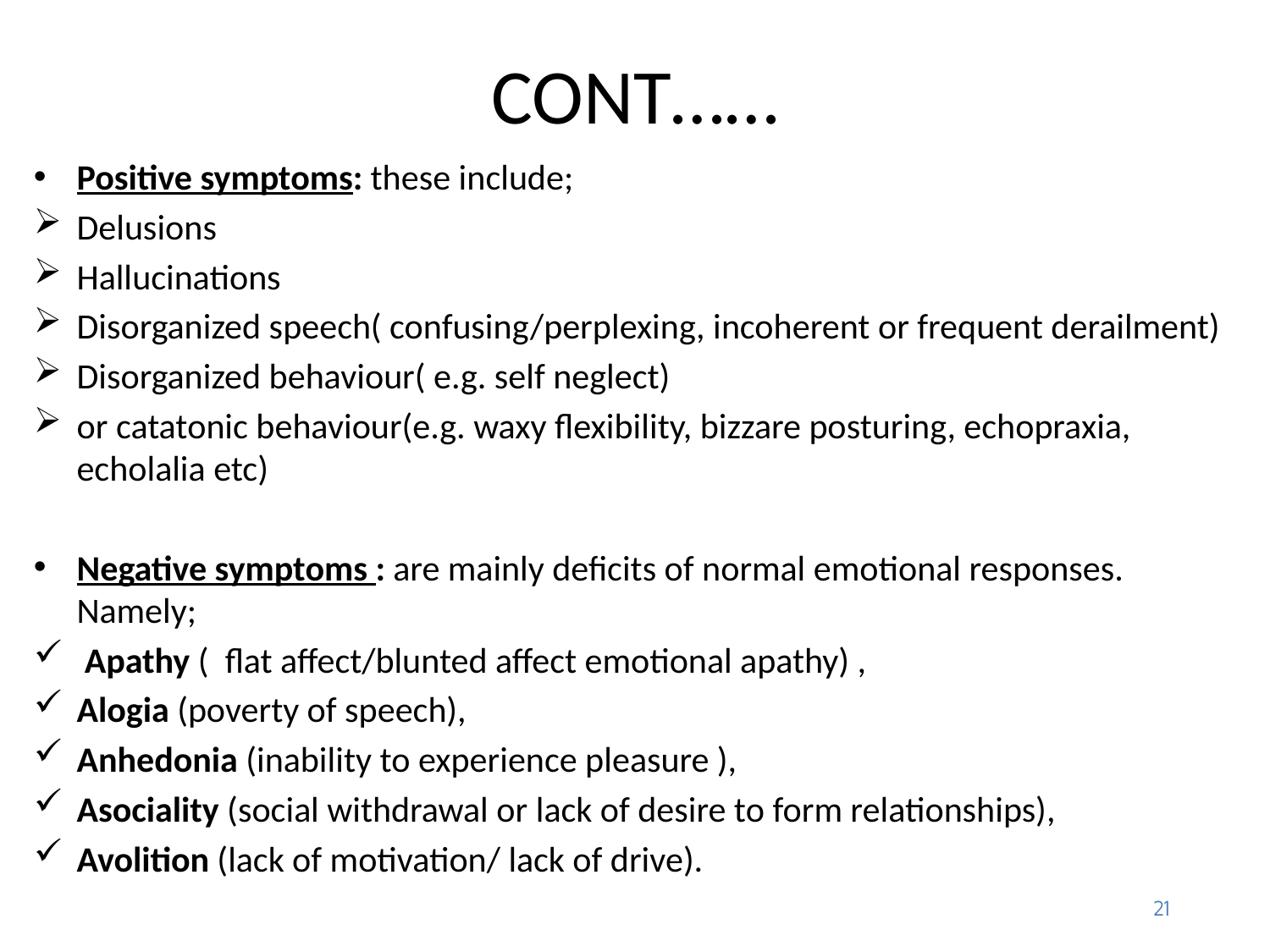

# CONT……
Positive symptoms: these include;
Delusions
Hallucinations
Disorganized speech( confusing/perplexing, incoherent or frequent derailment)
Disorganized behaviour( e.g. self neglect)
or catatonic behaviour(e.g. waxy flexibility, bizzare posturing, echopraxia, echolalia etc)

Negative symptoms : are mainly deficits of normal emotional responses. Namely;
 Apathy (  flat affect/blunted affect emotional apathy) ,
Alogia (poverty of speech),
Anhedonia (inability to experience pleasure ),
Asociality (social withdrawal or lack of desire to form relationships),
Avolition (lack of motivation/ lack of drive).

21